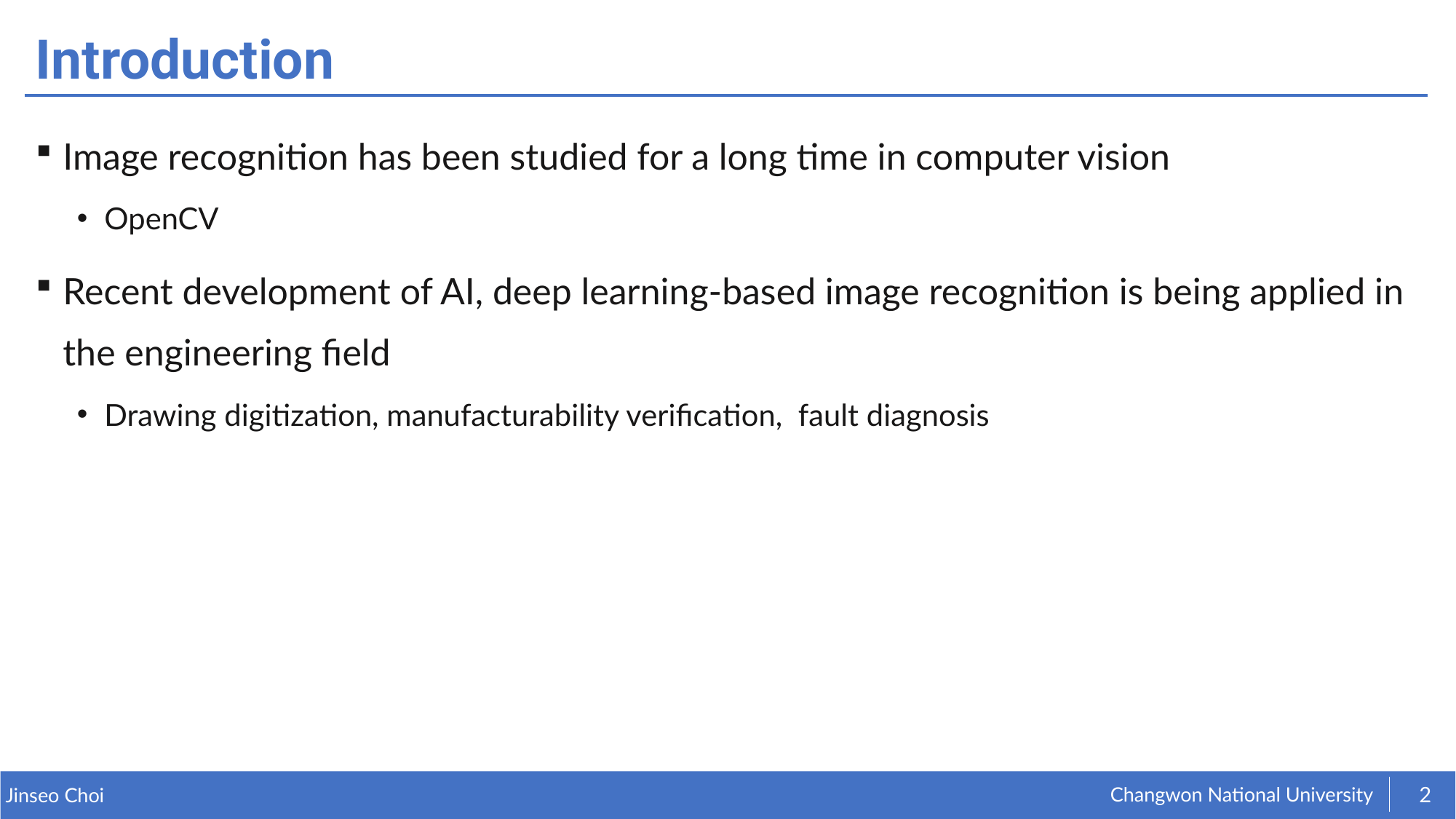

# Introduction
Image recognition has been studied for a long time in computer vision
OpenCV
Recent development of AI, deep learning-based image recognition is being applied in the engineering field
Drawing digitization, manufacturability verification,  fault diagnosis

2